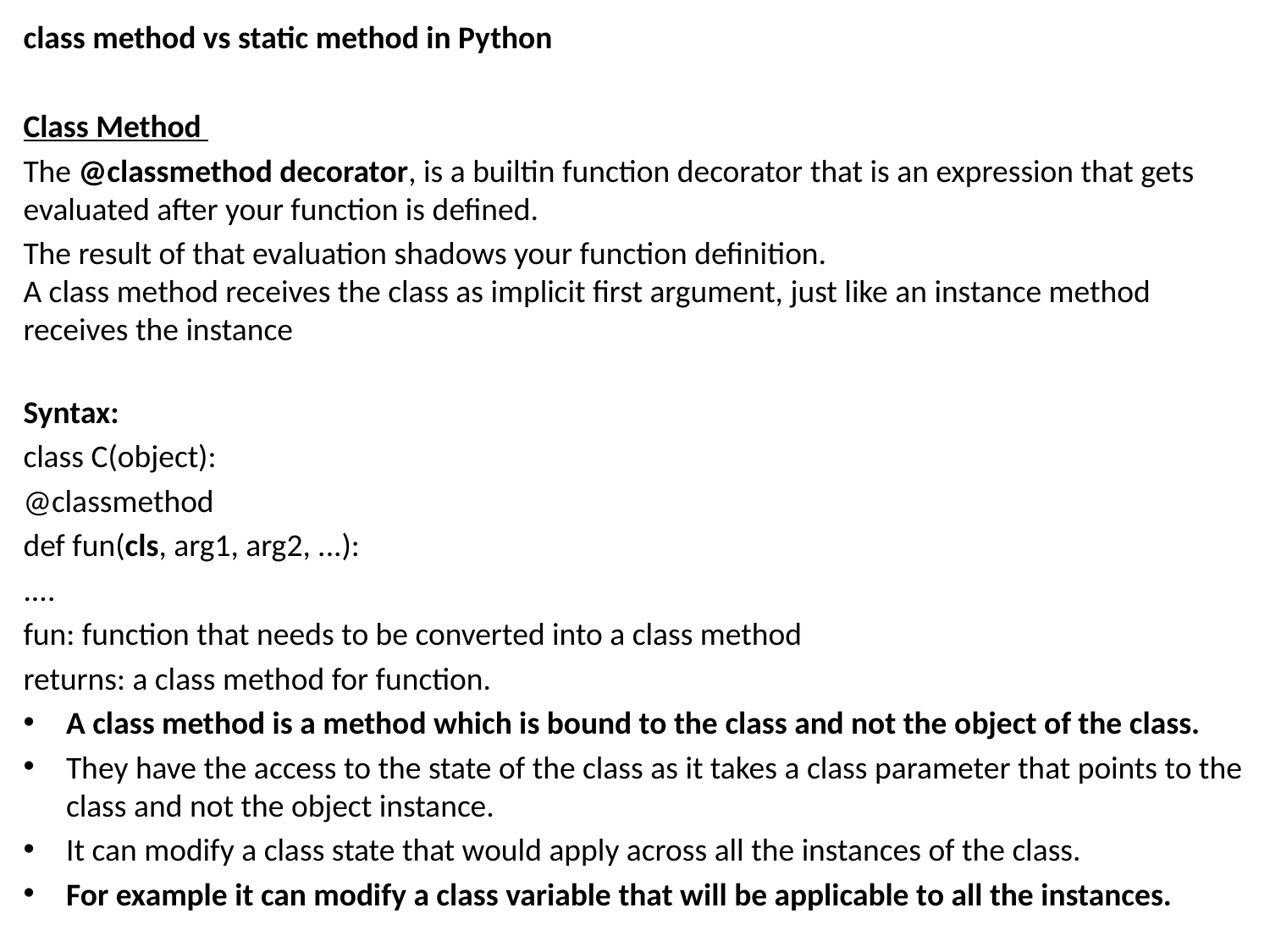

class method vs static method in Python

Class Method
The @classmethod decorator, is a builtin function decorator that is an expression that gets evaluated after your function is defined.
The result of that evaluation shadows your function definition.
A class method receives the class as implicit first argument, just like an instance method receives the instance
Syntax:
class C(object):
@classmethod
def fun(cls, arg1, arg2, ...):
....
fun: function that needs to be converted into a class method
returns: a class method for function.
A class method is a method which is bound to the class and not the object of the class.
They have the access to the state of the class as it takes a class parameter that points to the class and not the object instance.
It can modify a class state that would apply across all the instances of the class.
For example it can modify a class variable that will be applicable to all the instances.